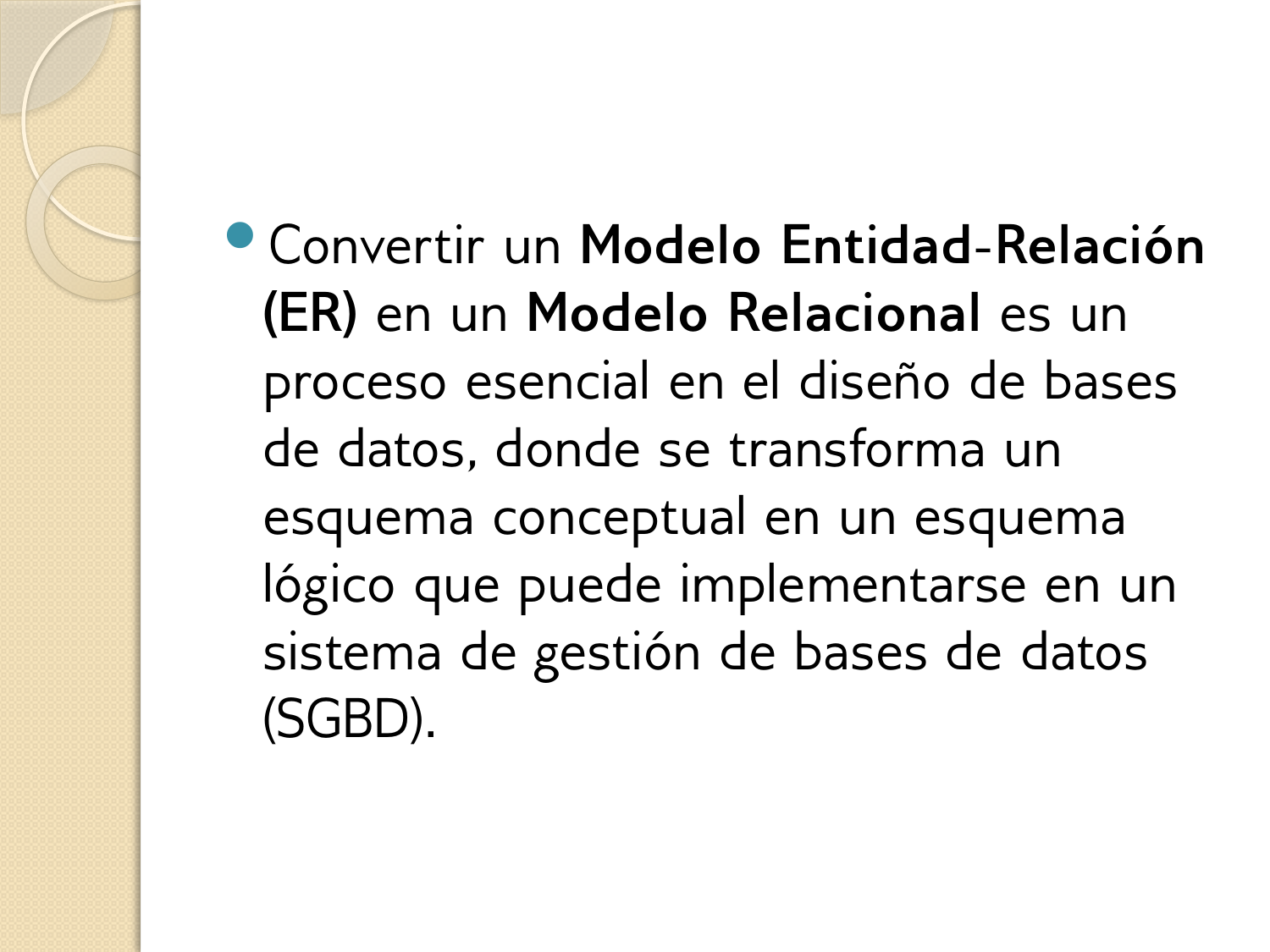

#
Convertir un Modelo Entidad-Relación (ER) en un Modelo Relacional es un proceso esencial en el diseño de bases de datos, donde se transforma un esquema conceptual en un esquema lógico que puede implementarse en un sistema de gestión de bases de datos (SGBD).